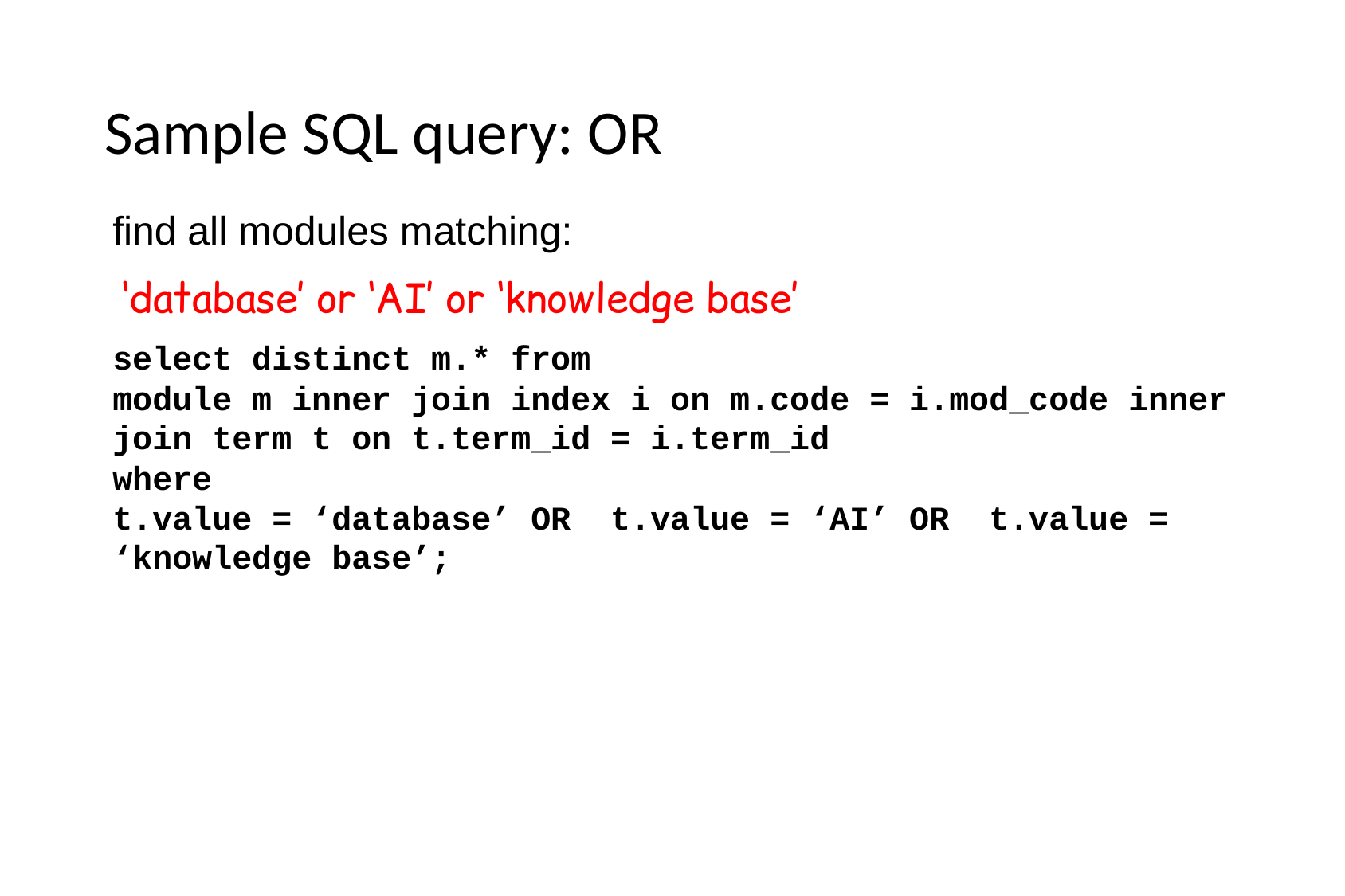

# Sample SQL query: OR
find all modules matching:
 ‘database’ or ‘AI’ or ‘knowledge base’
select distinct m.* from
module m inner join index i on m.code = i.mod_code inner join term t on t.term_id = i.term_id
where
t.value = ‘database’ OR  t.value = ‘AI’ OR  t.value = ‘knowledge base’;